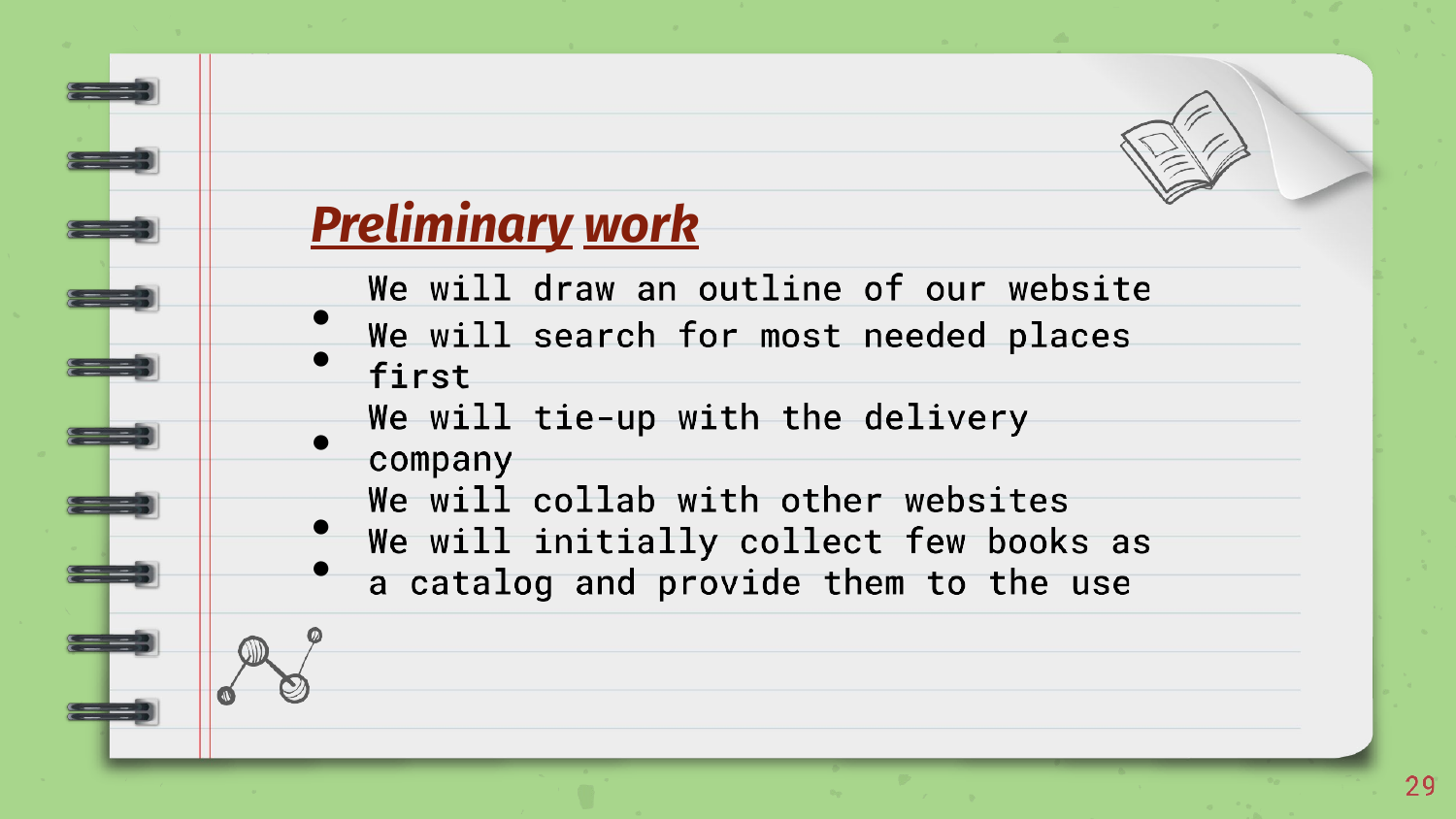

# Preliminary work
●
●

●

●
●